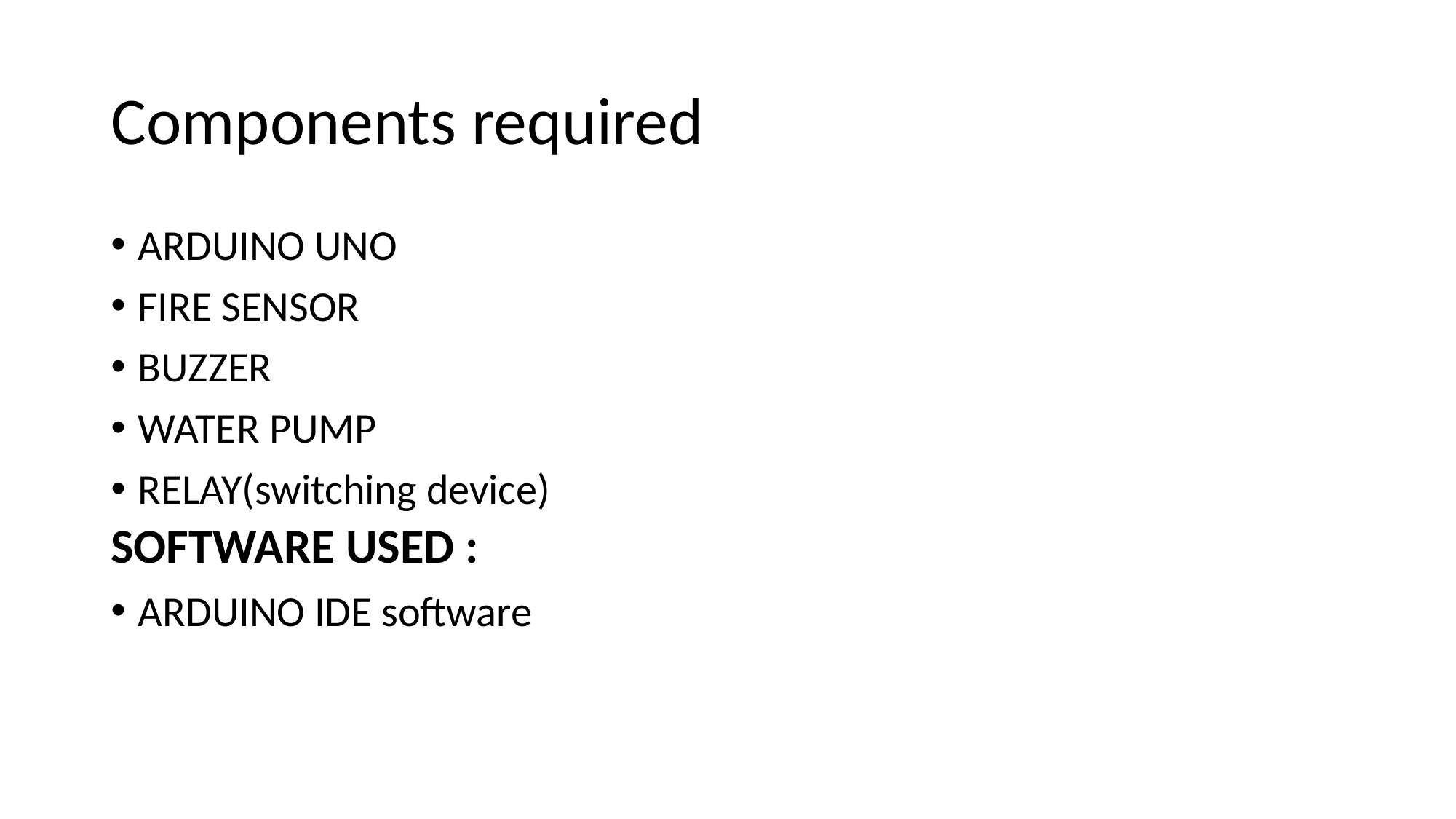

# Components required
ARDUINO UNO
FIRE SENSOR
BUZZER
WATER PUMP
RELAY(switching device)

ARDUINO IDE software
SOFTWARE USED :